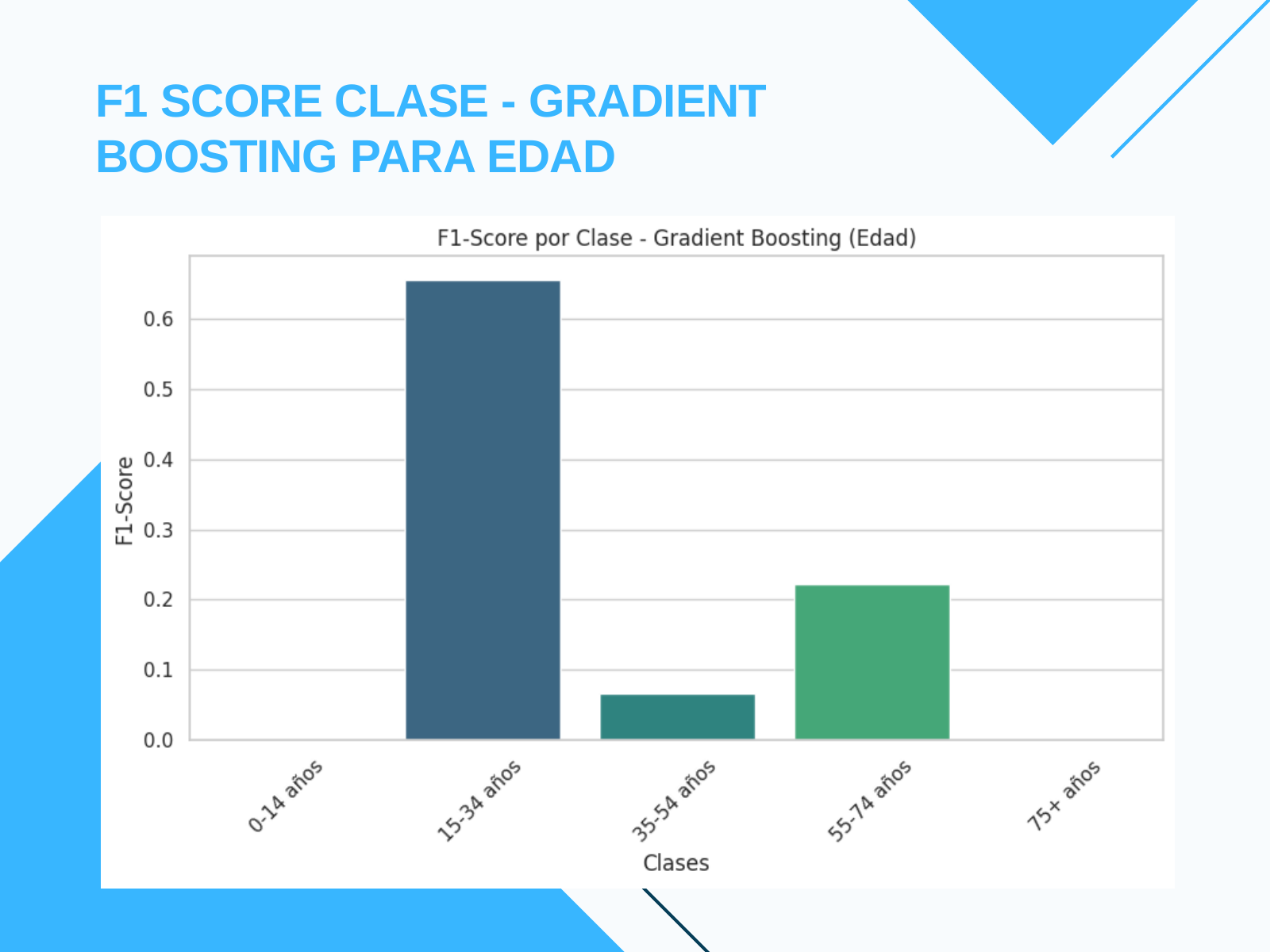

F1 SCORE CLASE - GRADIENT
BOOSTING PARA EDAD